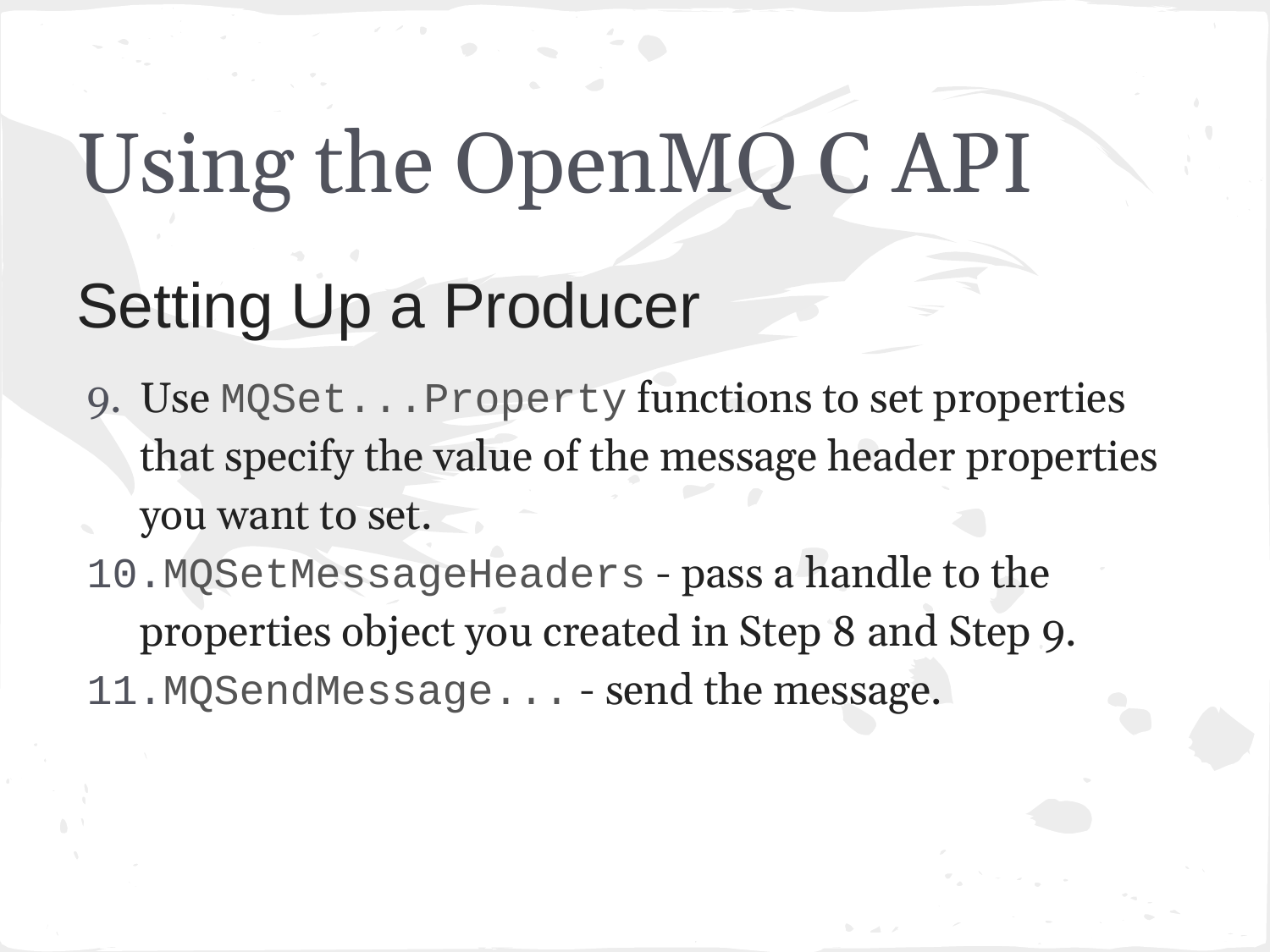

# Using the OpenMQ C API
Setting Up a Producer

Use MQSet...Property functions to set properties that specify the value of the message header properties you want to set.
MQSetMessageHeaders - pass a handle to the properties object you created in Step 8 and Step 9.
MQSendMessage... - send the message.